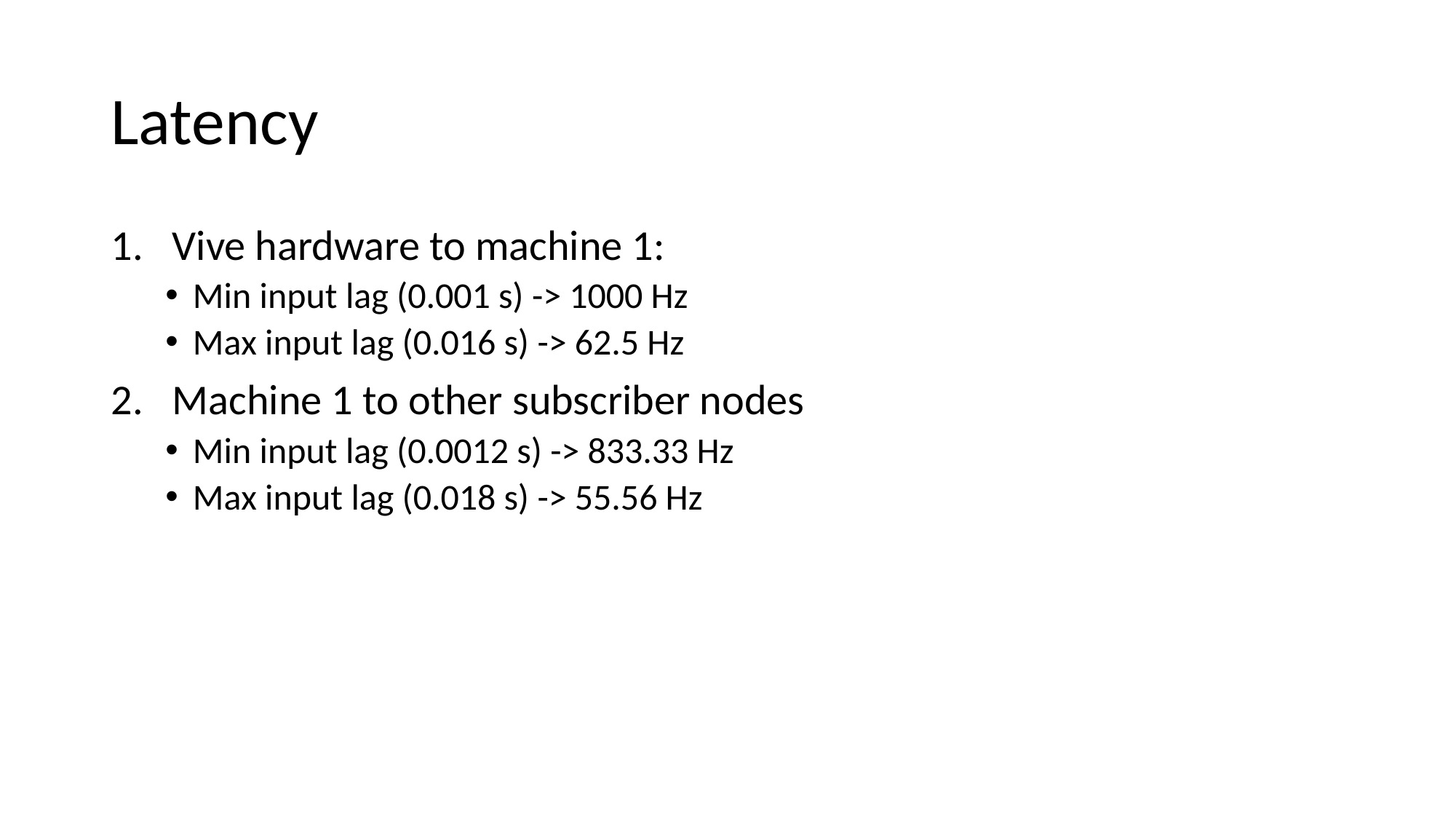

# Latency
Vive hardware to machine 1:
Min input lag (0.001 s) -> 1000 Hz
Max input lag (0.016 s) -> 62.5 Hz
Machine 1 to other subscriber nodes
Min input lag (0.0012 s) -> 833.33 Hz
Max input lag (0.018 s) -> 55.56 Hz